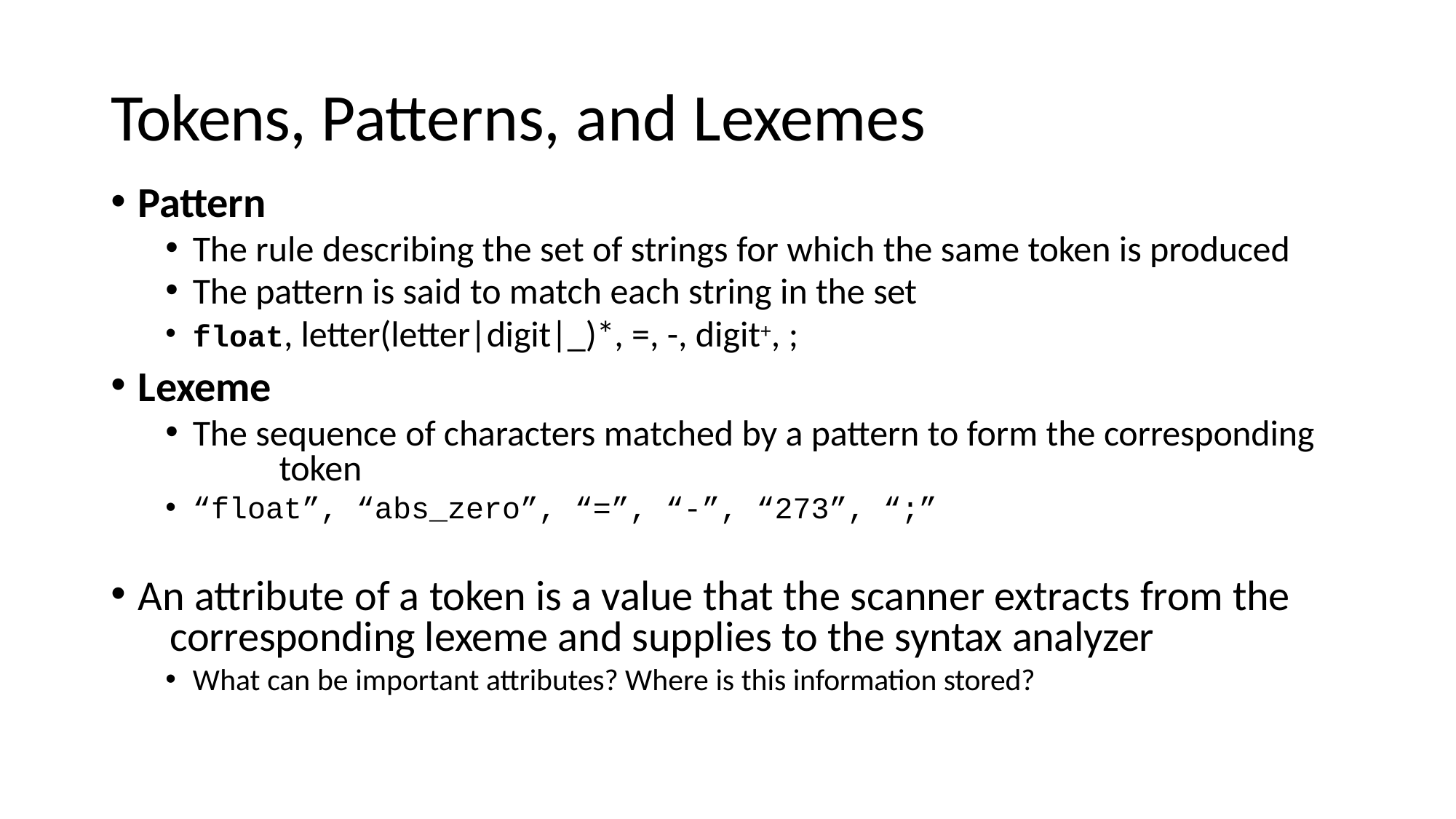

# Tokens, Patterns, and Lexemes
Pattern
The rule describing the set of strings for which the same token is produced
The pattern is said to match each string in the set
float, letter(letter|digit|_)*, =, -, digit+, ;
Lexeme
The sequence of characters matched by a pattern to form the corresponding 	token
“float”, “abs_zero”, “=”, “-”, “273”, “;”

An attribute of a token is a value that the scanner extracts from the 	corresponding lexeme and supplies to the syntax analyzer
What can be important attributes? Where is this information stored?